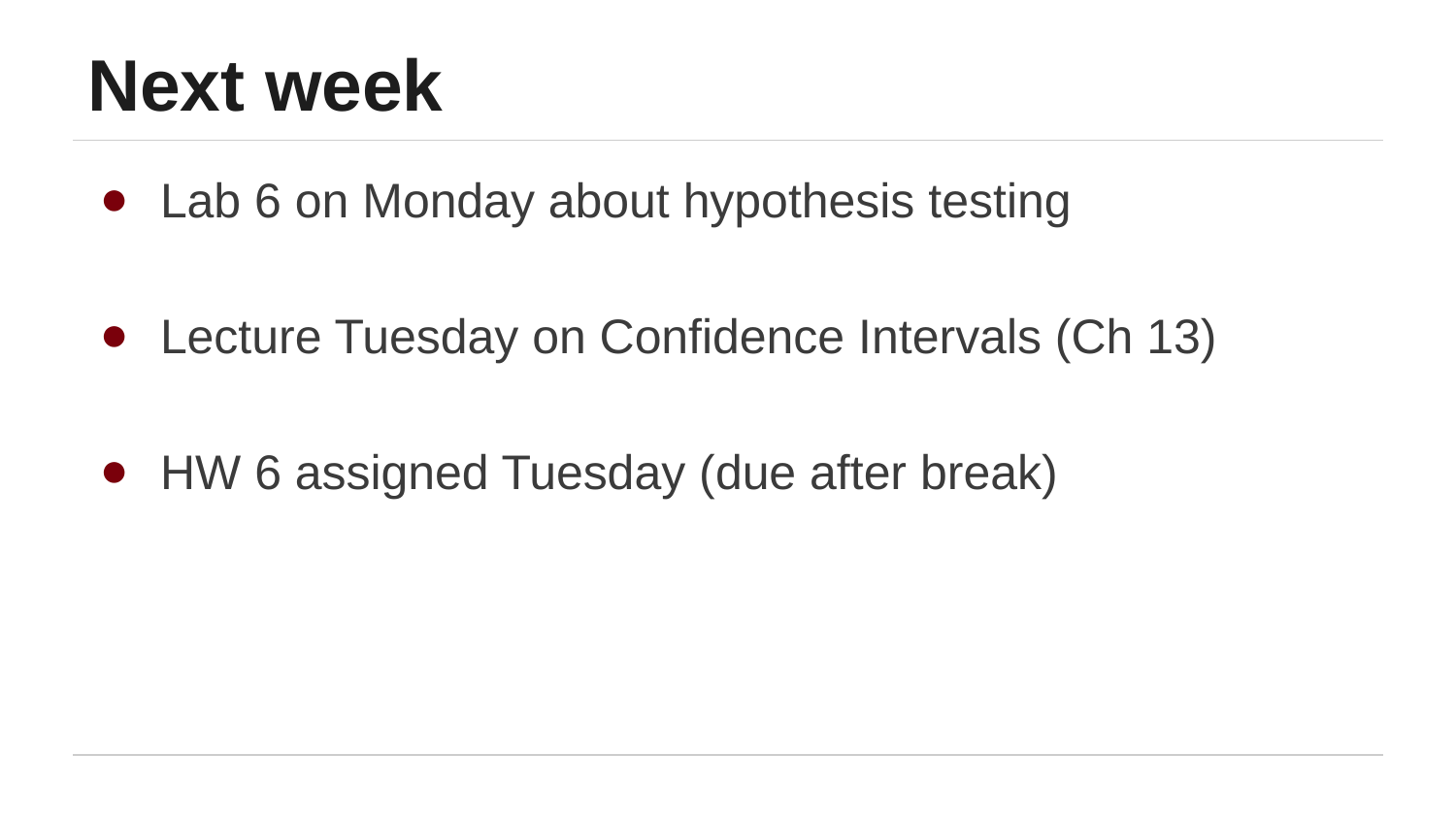

# Next week
Lab 6 on Monday about hypothesis testing

Lecture Tuesday on Confidence Intervals (Ch 13)

HW 6 assigned Tuesday (due after break)